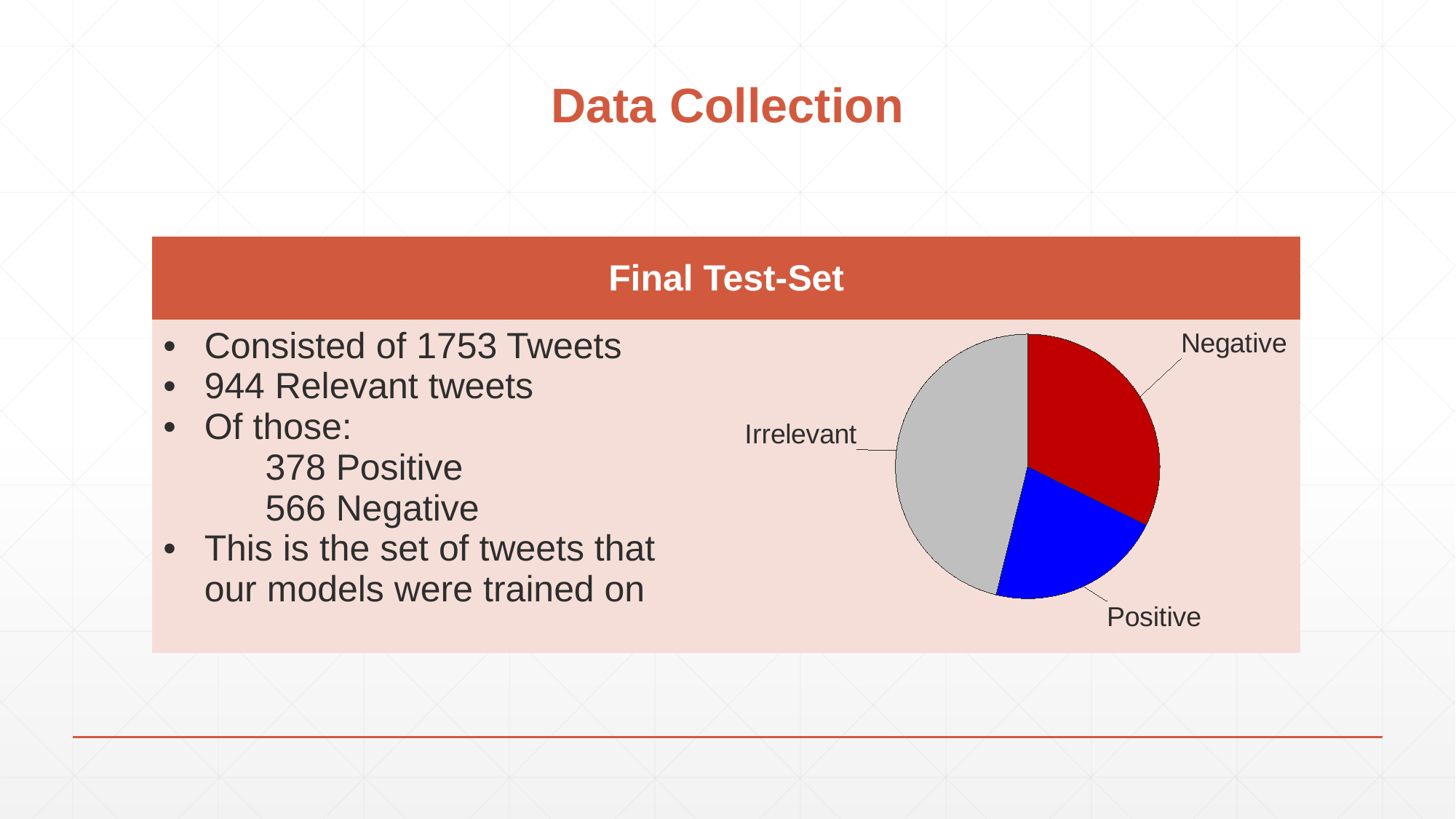

# Data Collection
| Final Test-Set |  |
| --- | --- |
| Consisted of 1753 Tweets 944 Relevant tweets Of those: 378 Positive 566 Negative This is the set of tweets that our models were trained on |  |

### Chart

| Category | Classification |
|---|---|
| Negative | 566.0 |
| Positive | 378.0 |
| Irrelevant | 809.0 |